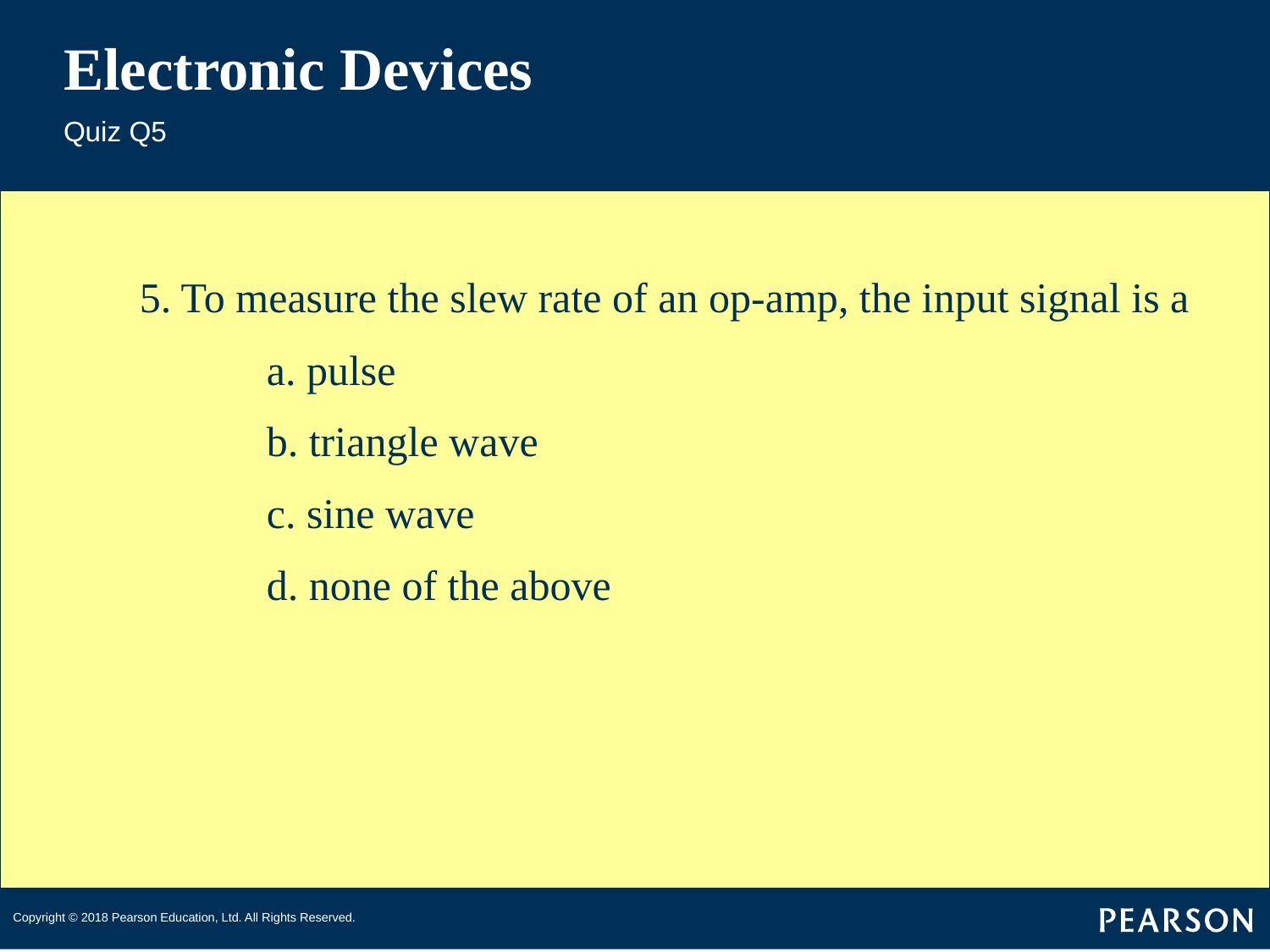

# Electronic Devices
Quiz Q5

5. To measure the slew rate of an op-amp, the input signal is a
	a. pulse
	b. triangle wave
	c. sine wave
	d. none of the above